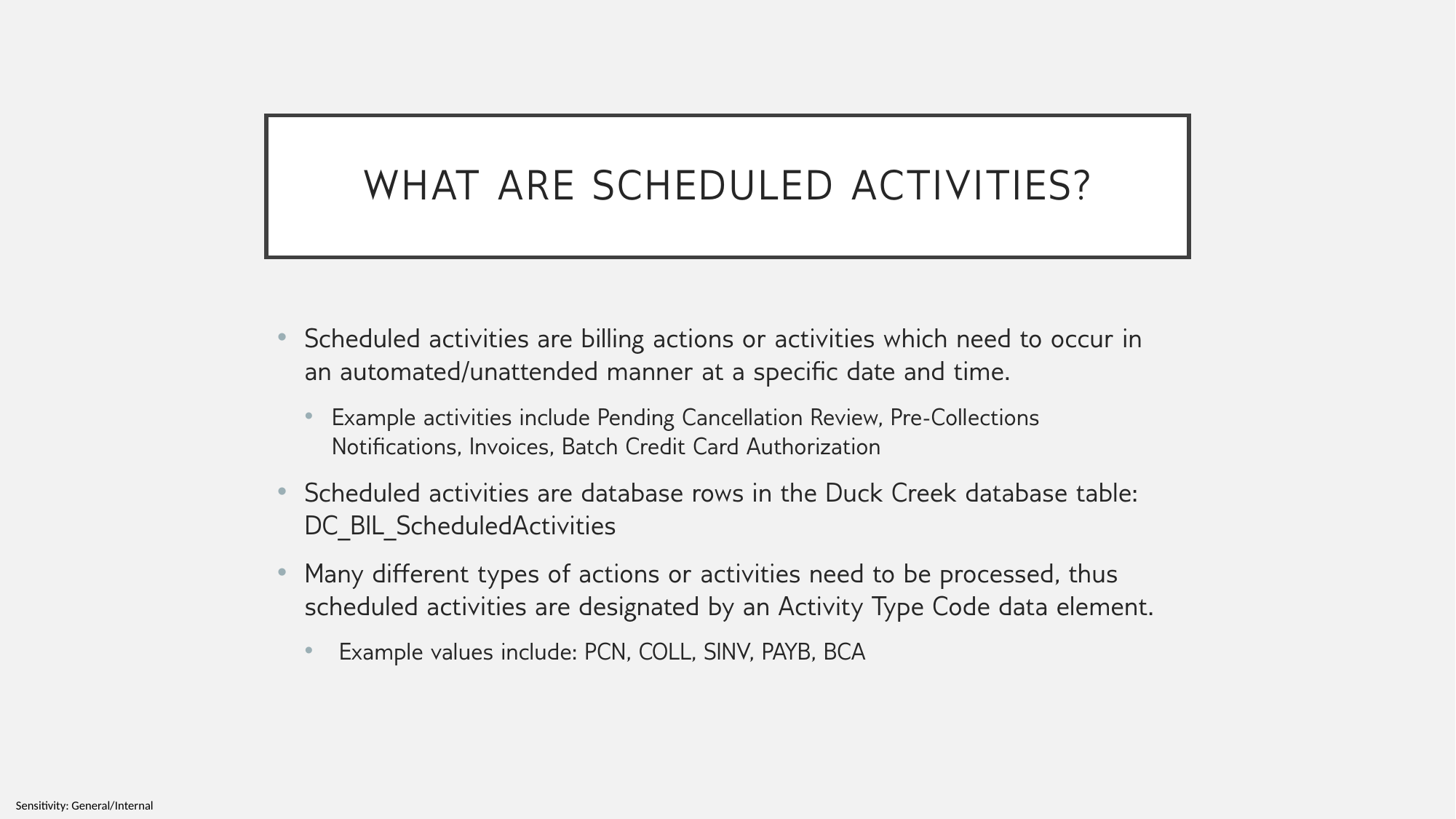

# What are scheduled activities?
Scheduled activities are billing actions or activities which need to occur in an automated/unattended manner at a specific date and time.
Example activities include Pending Cancellation Review, Pre-Collections Notifications, Invoices, Batch Credit Card Authorization
Scheduled activities are database rows in the Duck Creek database table: DC_BIL_ScheduledActivities
Many different types of actions or activities need to be processed, thus scheduled activities are designated by an Activity Type Code data element.
 Example values include: PCN, COLL, SINV, PAYB, BCA